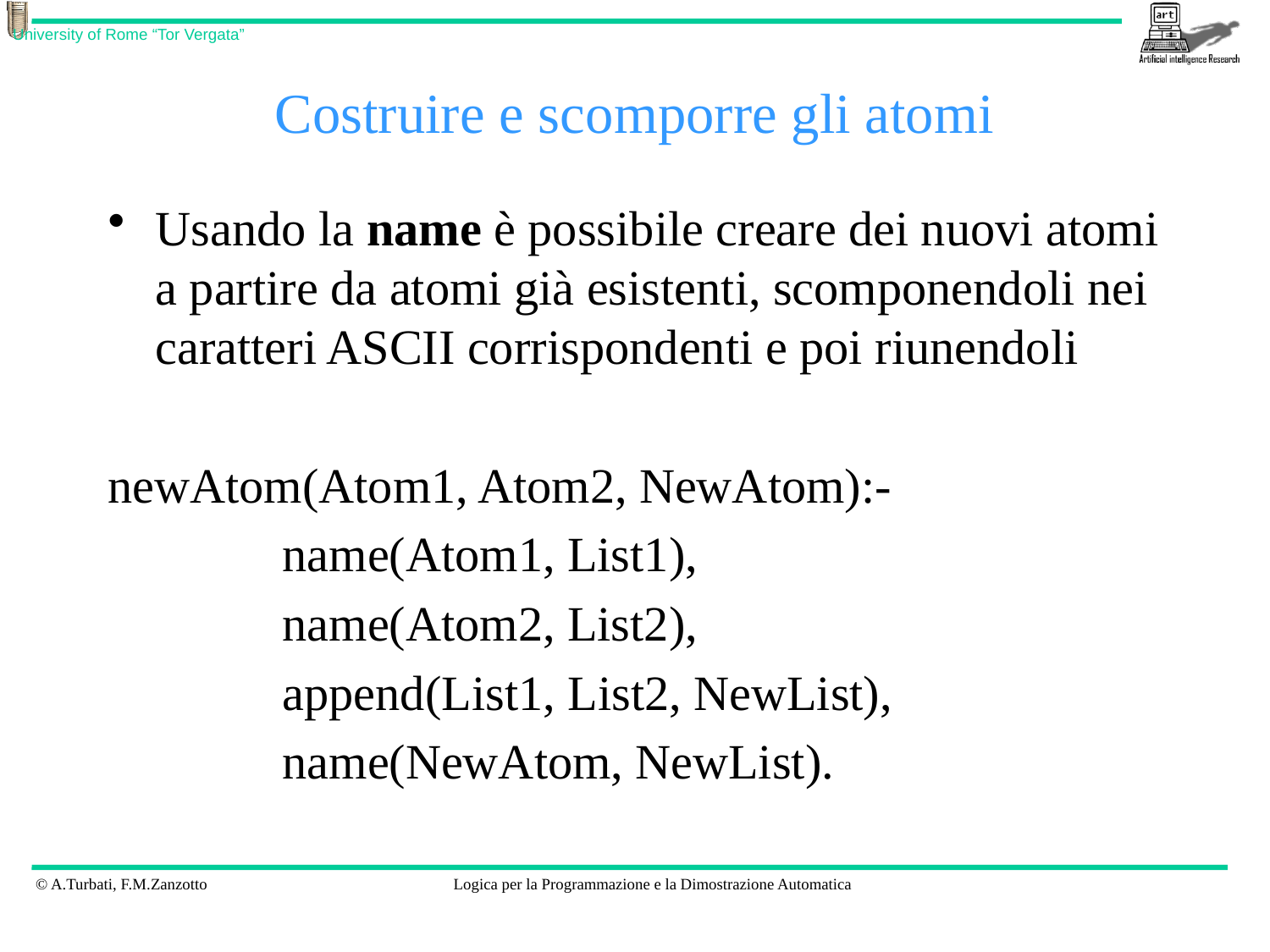

# Costruire e scomporre gli atomi
Usando la name è possibile creare dei nuovi atomi a partire da atomi già esistenti, scomponendoli nei caratteri ASCII corrispondenti e poi riunendoli

newAtom(Atom1, Atom2, NewAtom):-
		name(Atom1, List1),
		name(Atom2, List2),
		append(List1, List2, NewList),
		name(NewAtom, NewList).